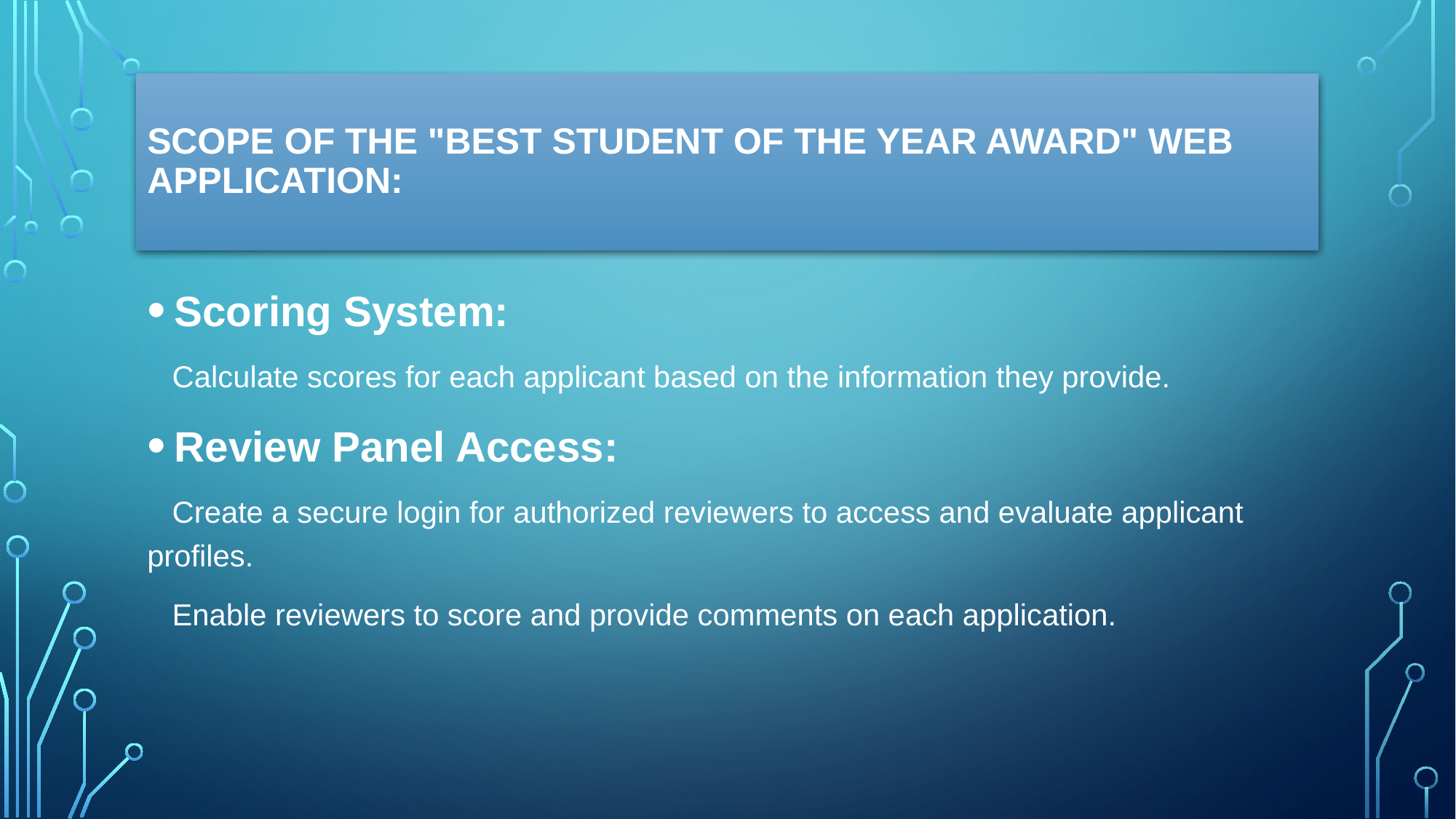

# Scope of the "Best Student of the Year Award" Web Application:
Scoring System:
   Calculate scores for each applicant based on the information they provide.
Review Panel Access:
   Create a secure login for authorized reviewers to access and evaluate applicant profiles.
   Enable reviewers to score and provide comments on each application.